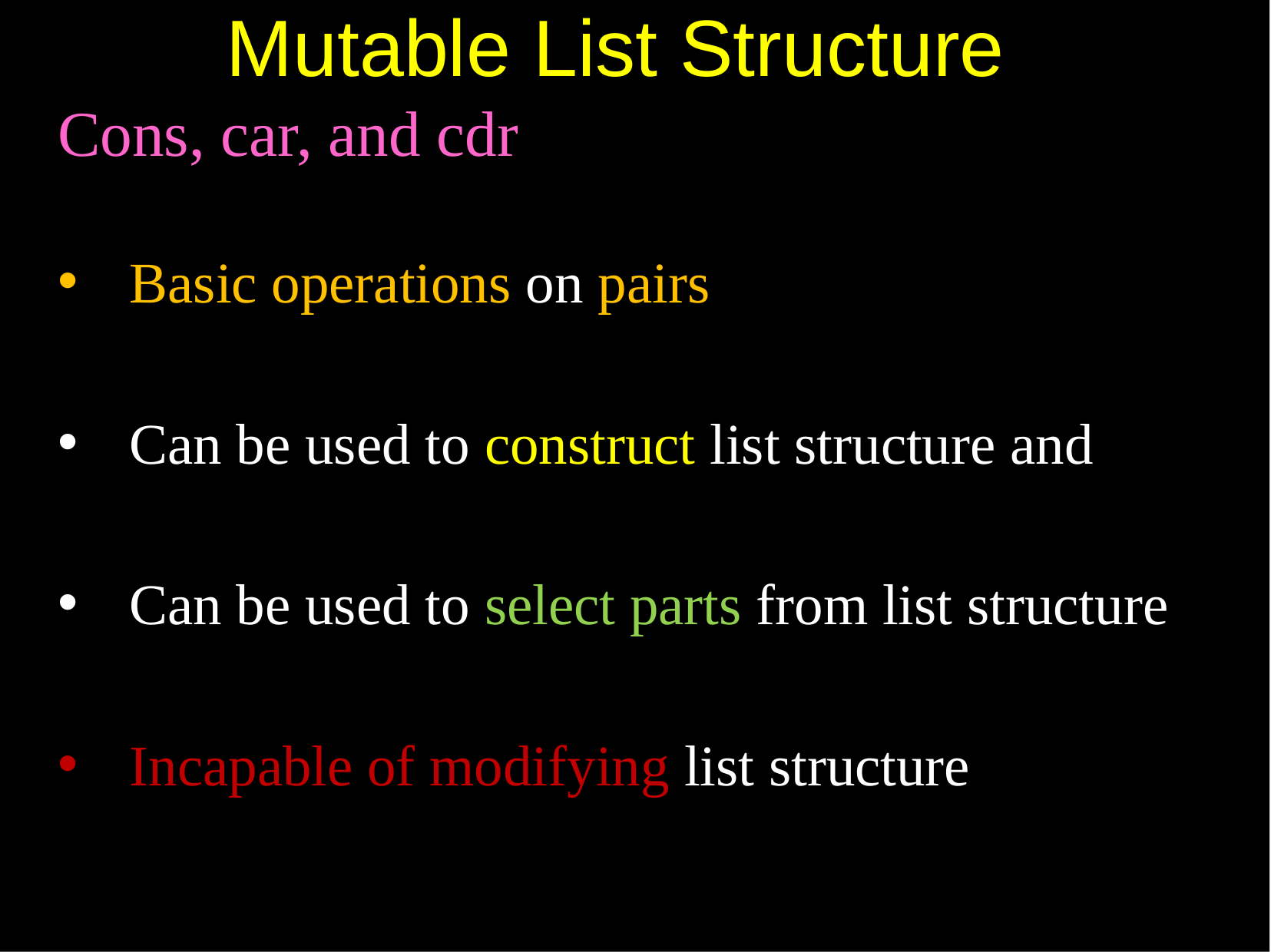

# Mutable List Structure
Cons, car, and cdr

Basic operations on pairs

Can be used to construct list structure and

Can be used to select parts from list structure

Incapable of modifying list structure